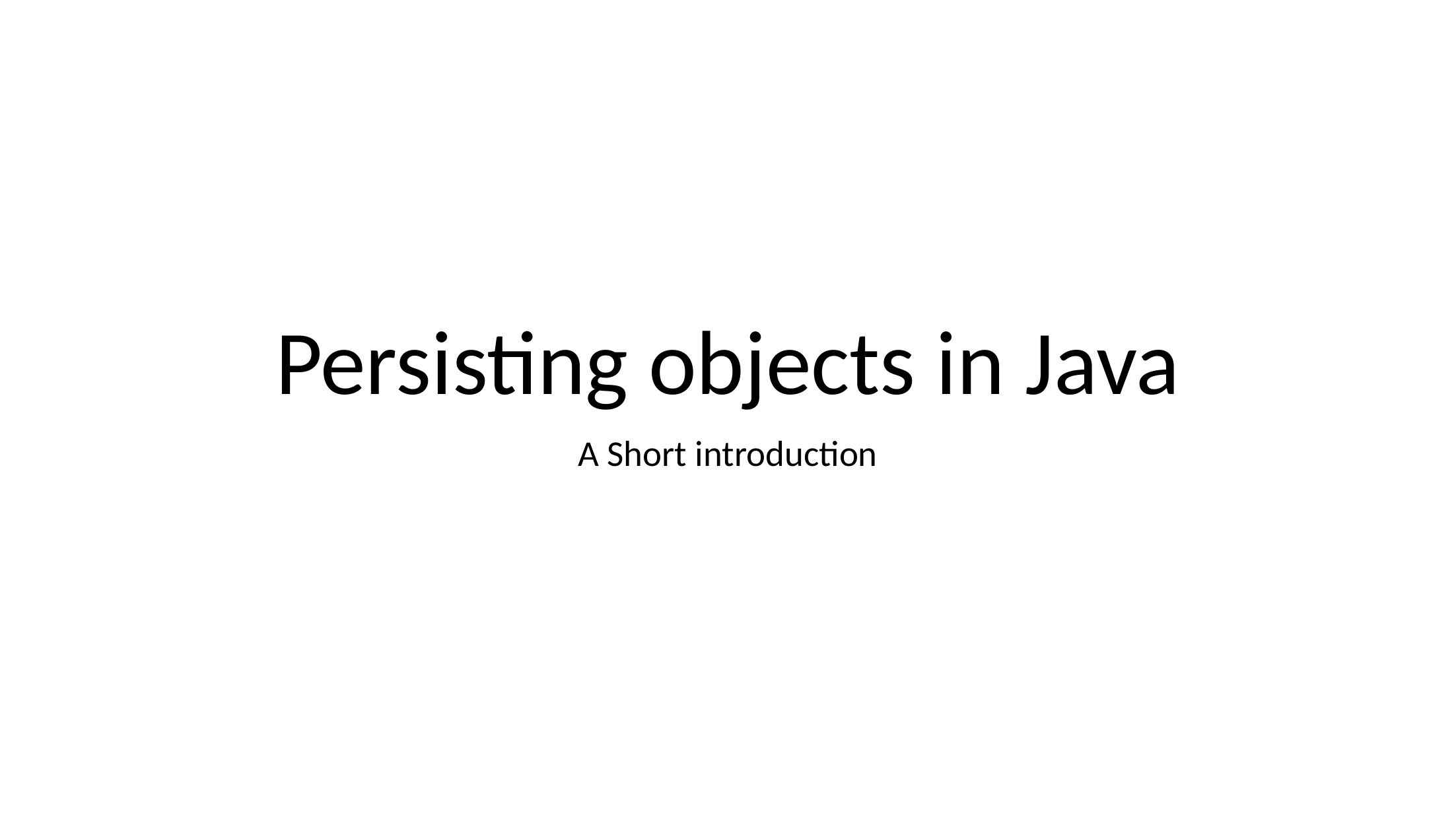

# Persisting objects in Java
A Short introduction